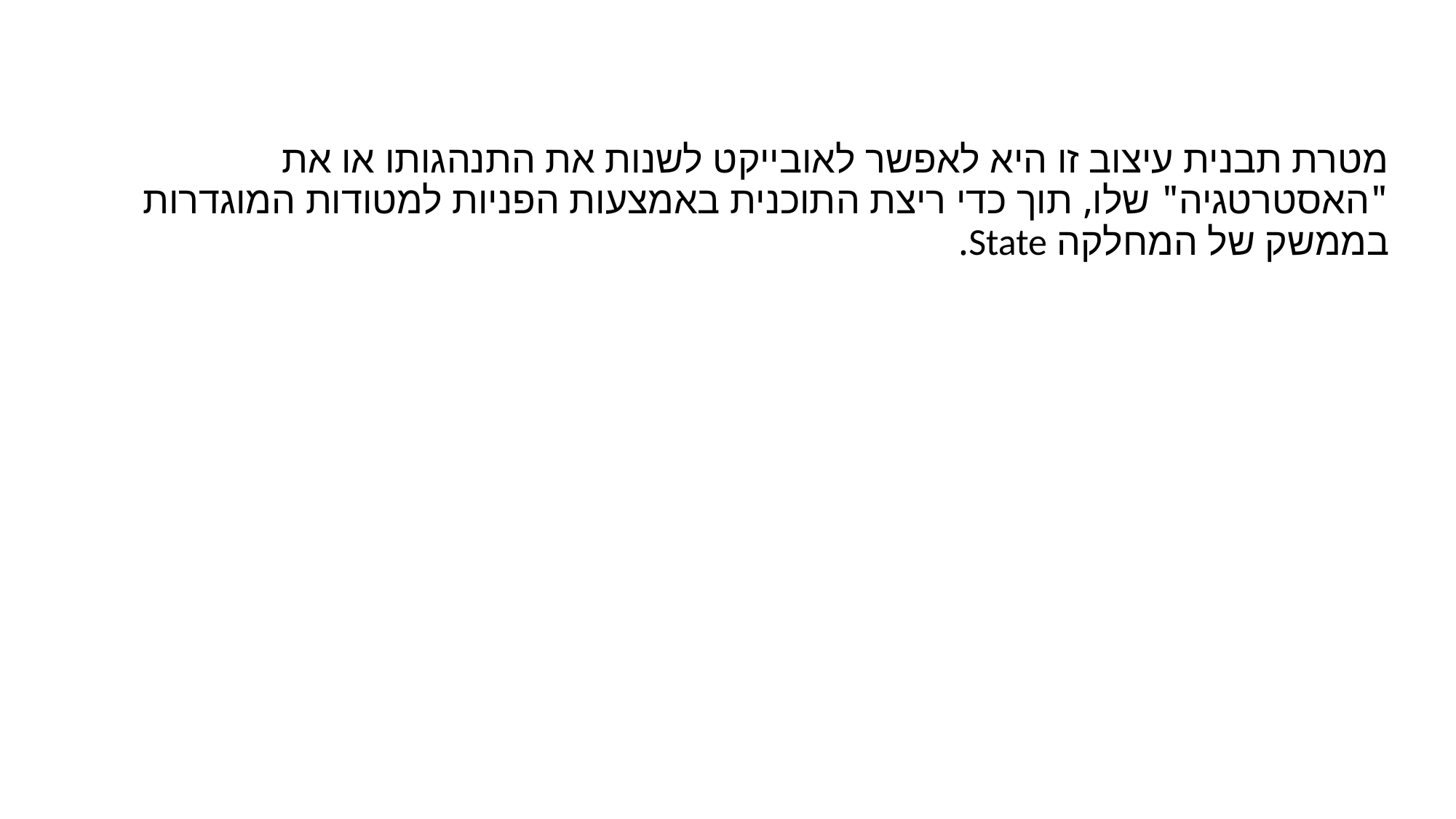

# מטרת תבנית עיצוב זו היא לאפשר לאובייקט לשנות את התנהגותו או את "האסטרטגיה" שלו, תוך כדי ריצת התוכנית באמצעות הפניות למטודות המוגדרות בממשק של המחלקה State.